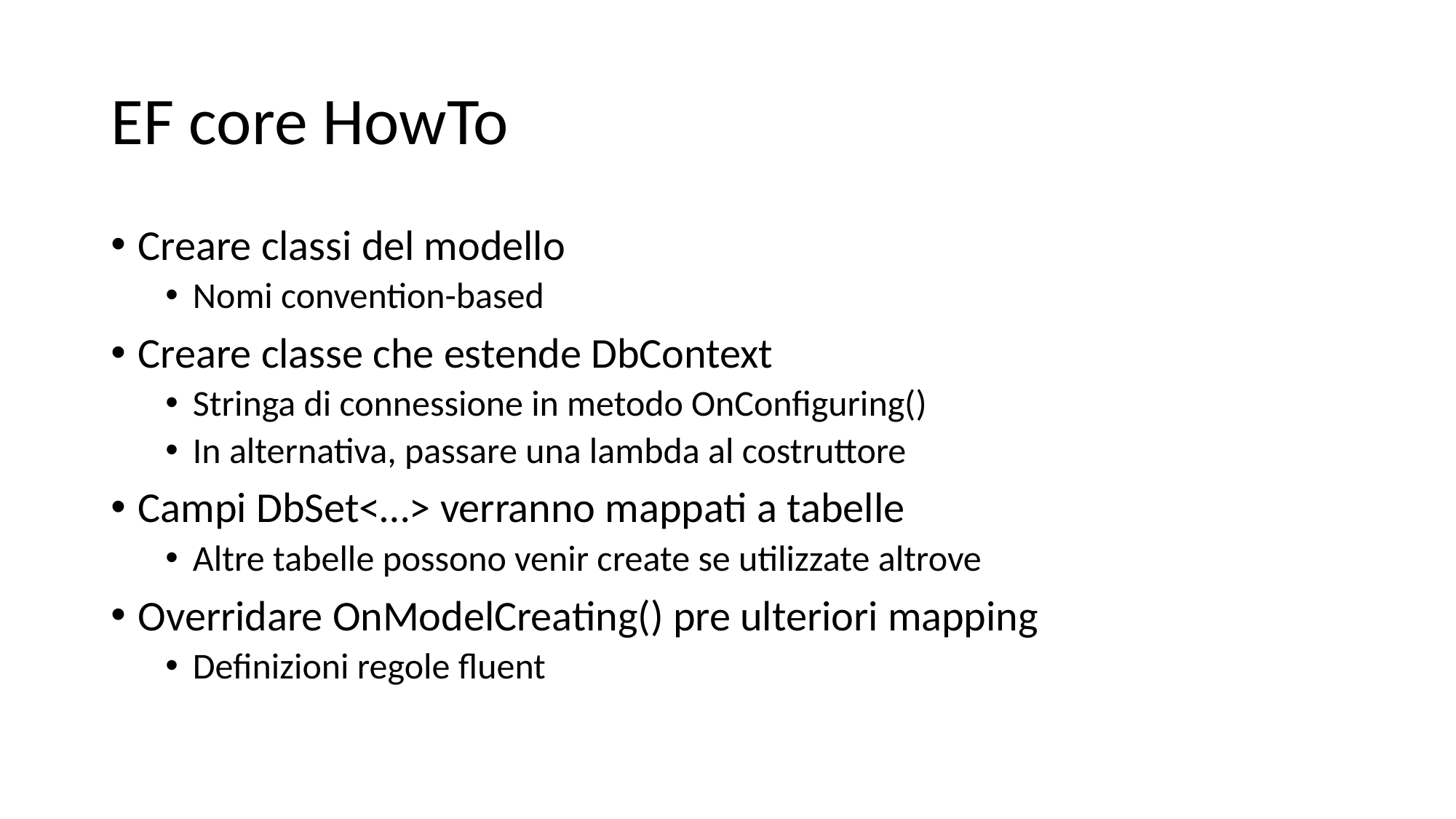

# EF core HowTo
Creare classi del modello
Nomi convention-based
Creare classe che estende DbContext
Stringa di connessione in metodo OnConfiguring()
In alternativa, passare una lambda al costruttore
Campi DbSet<…> verranno mappati a tabelle
Altre tabelle possono venir create se utilizzate altrove
Overridare OnModelCreating() pre ulteriori mapping
Definizioni regole fluent